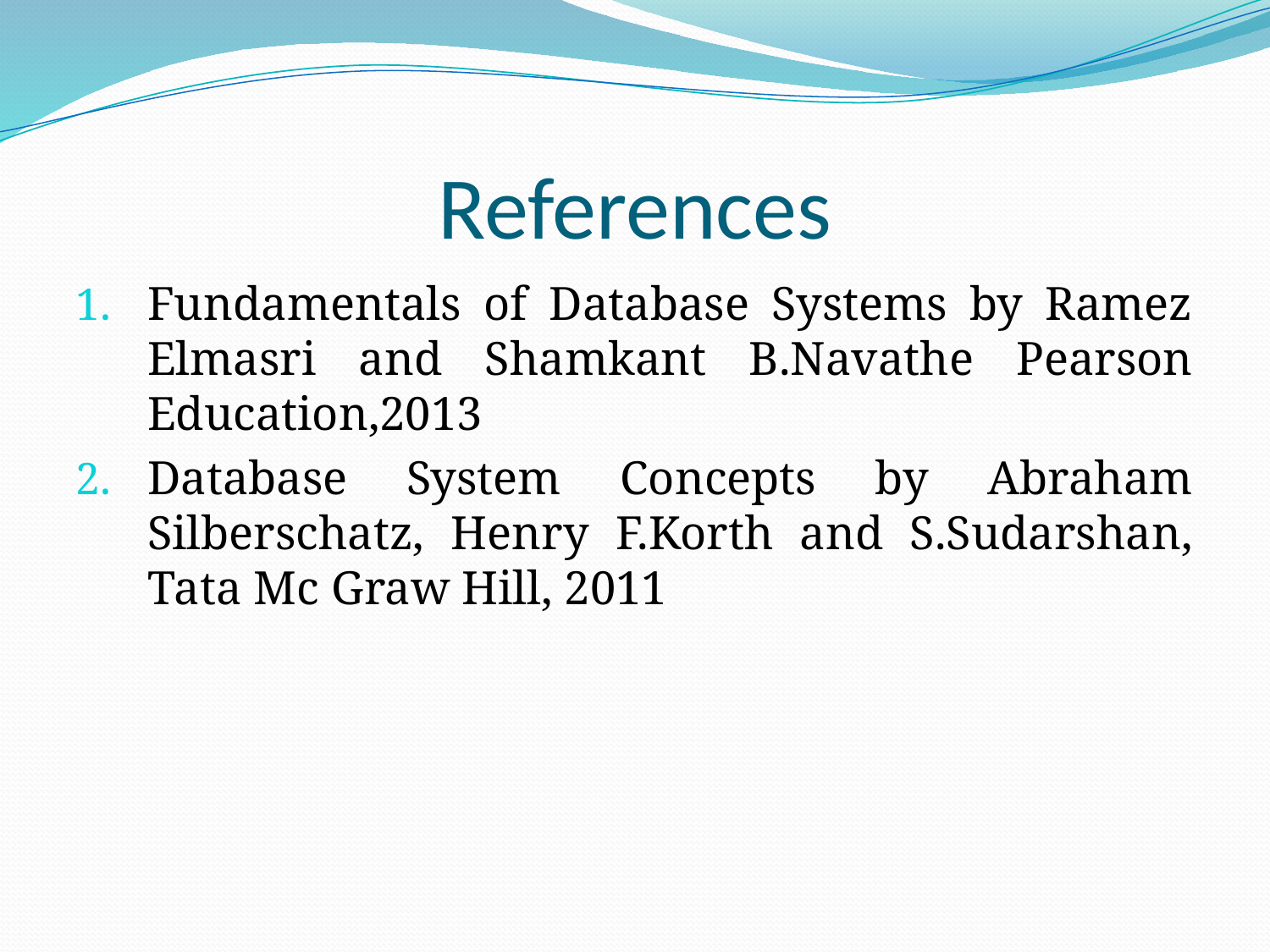

# References
Fundamentals of Database Systems by Ramez Elmasri and Shamkant B.Navathe Pearson Education,2013
Database System Concepts by Abraham Silberschatz, Henry F.Korth and S.Sudarshan, Tata Mc Graw Hill, 2011